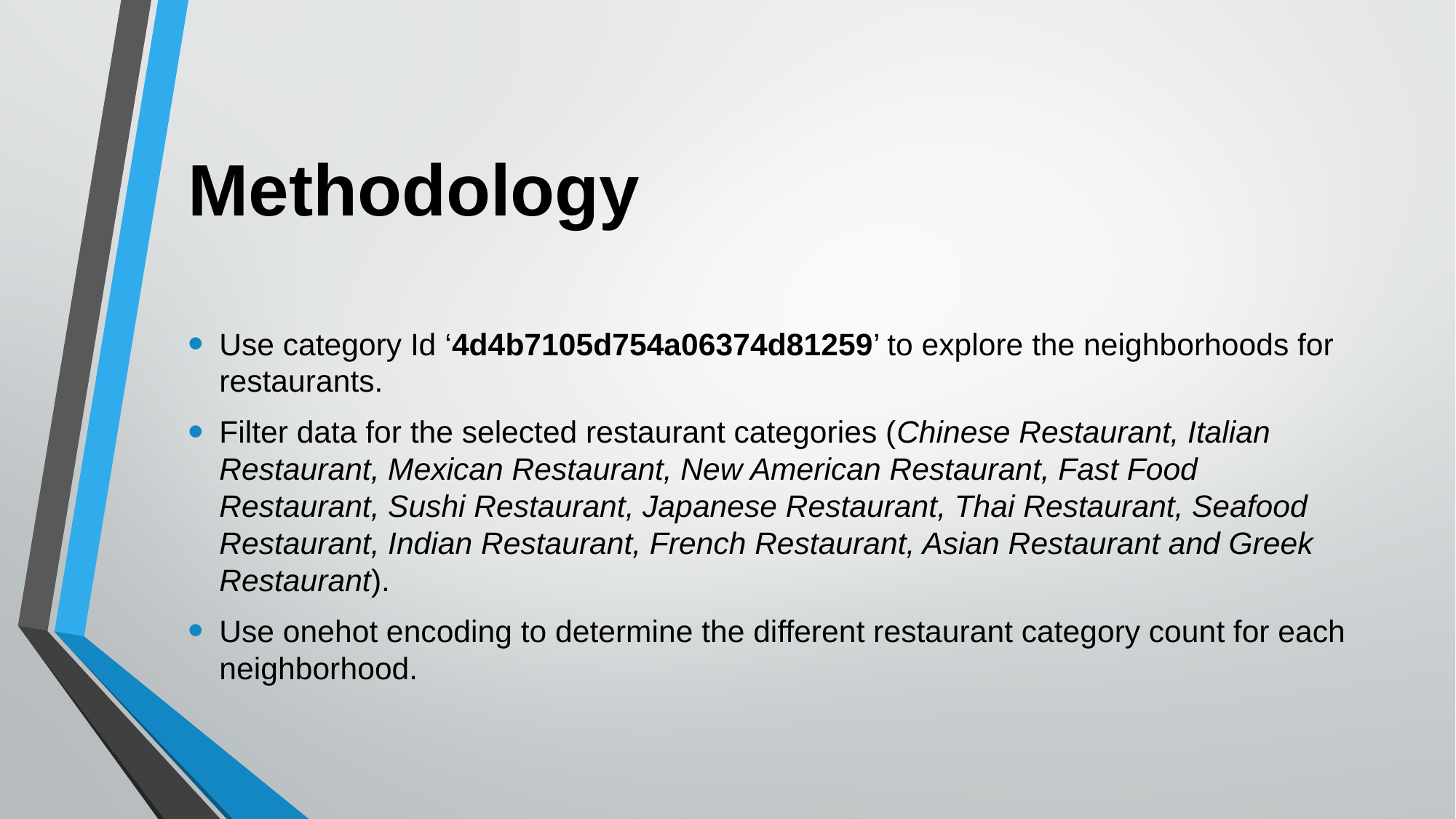

# Methodology
Use category Id ‘4d4b7105d754a06374d81259’ to explore the neighborhoods for restaurants.
Filter data for the selected restaurant categories (Chinese Restaurant, Italian Restaurant, Mexican Restaurant, New American Restaurant, Fast Food Restaurant, Sushi Restaurant, Japanese Restaurant, Thai Restaurant, Seafood Restaurant, Indian Restaurant, French Restaurant, Asian Restaurant and Greek Restaurant).
Use onehot encoding to determine the different restaurant category count for each neighborhood.